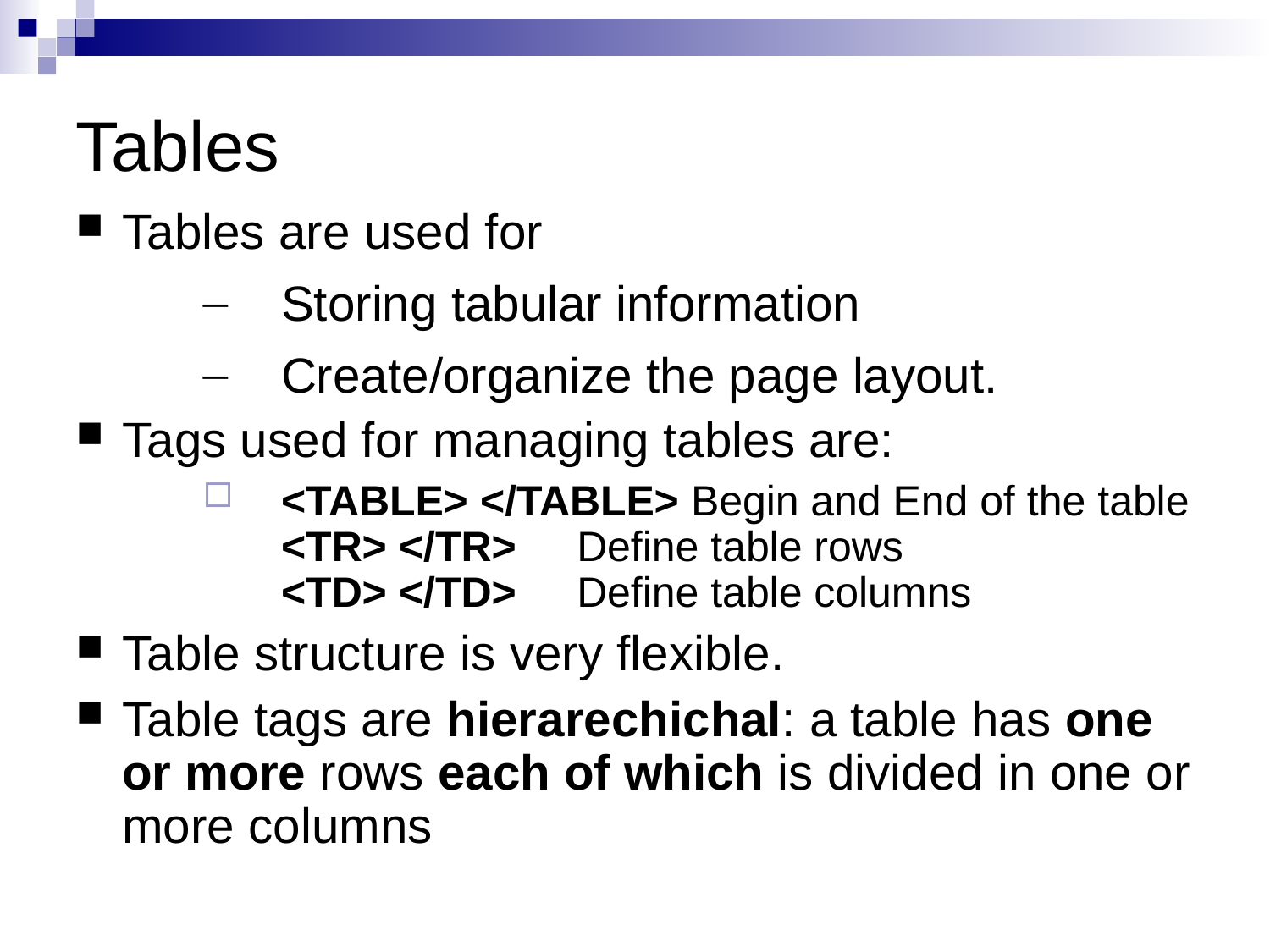

Tables
Tables are used for
Storing tabular information
Create/organize the page layout.
Tags used for managing tables are:
<TABLE> </TABLE> Begin and End of the table
<TR> </TR>	Define table rows
<TD> </TD>	Define table columns
Table structure is very flexible.
Table tags are hierarechichal: a table has one or more rows each of which is divided in one or more columns